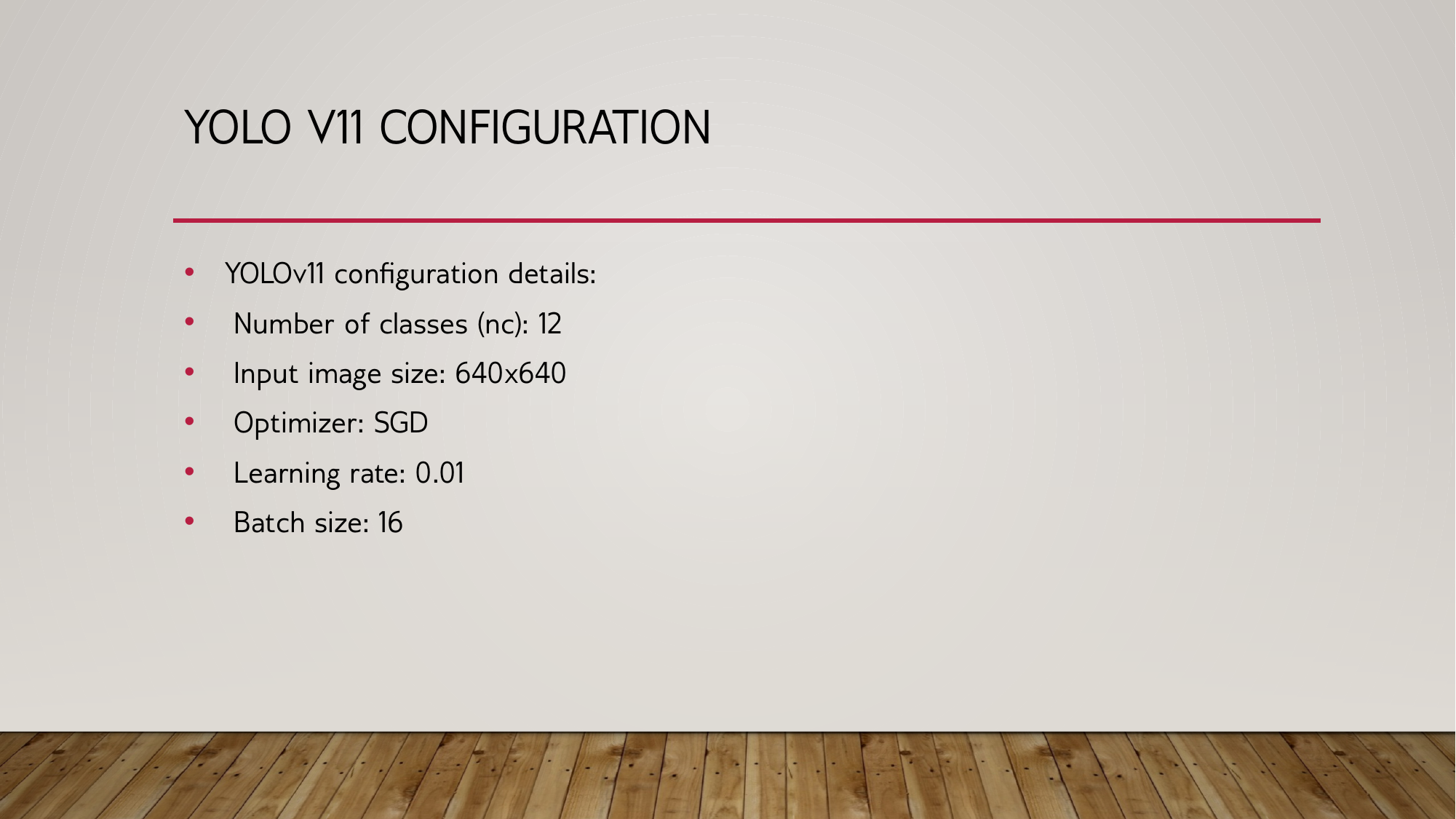

# Yolo v11 configuration
YOLOv11 configuration details:
 Number of classes (nc): 12
 Input image size: 640x640
 Optimizer: SGD
 Learning rate: 0.01
 Batch size: 16